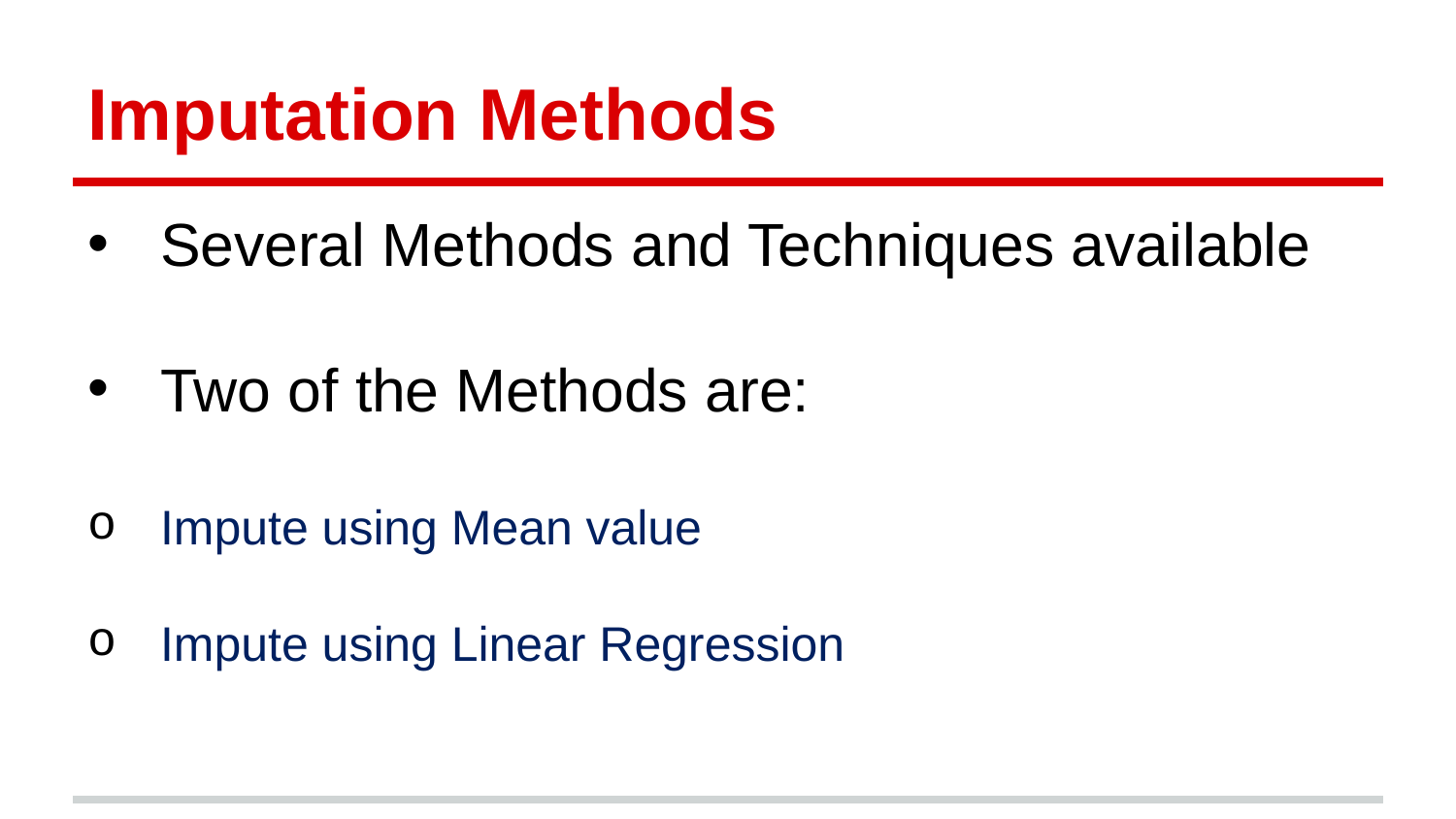

# Imputation Methods
Several Methods and Techniques available

Two of the Methods are:

Impute using Mean value

Impute using Linear Regression